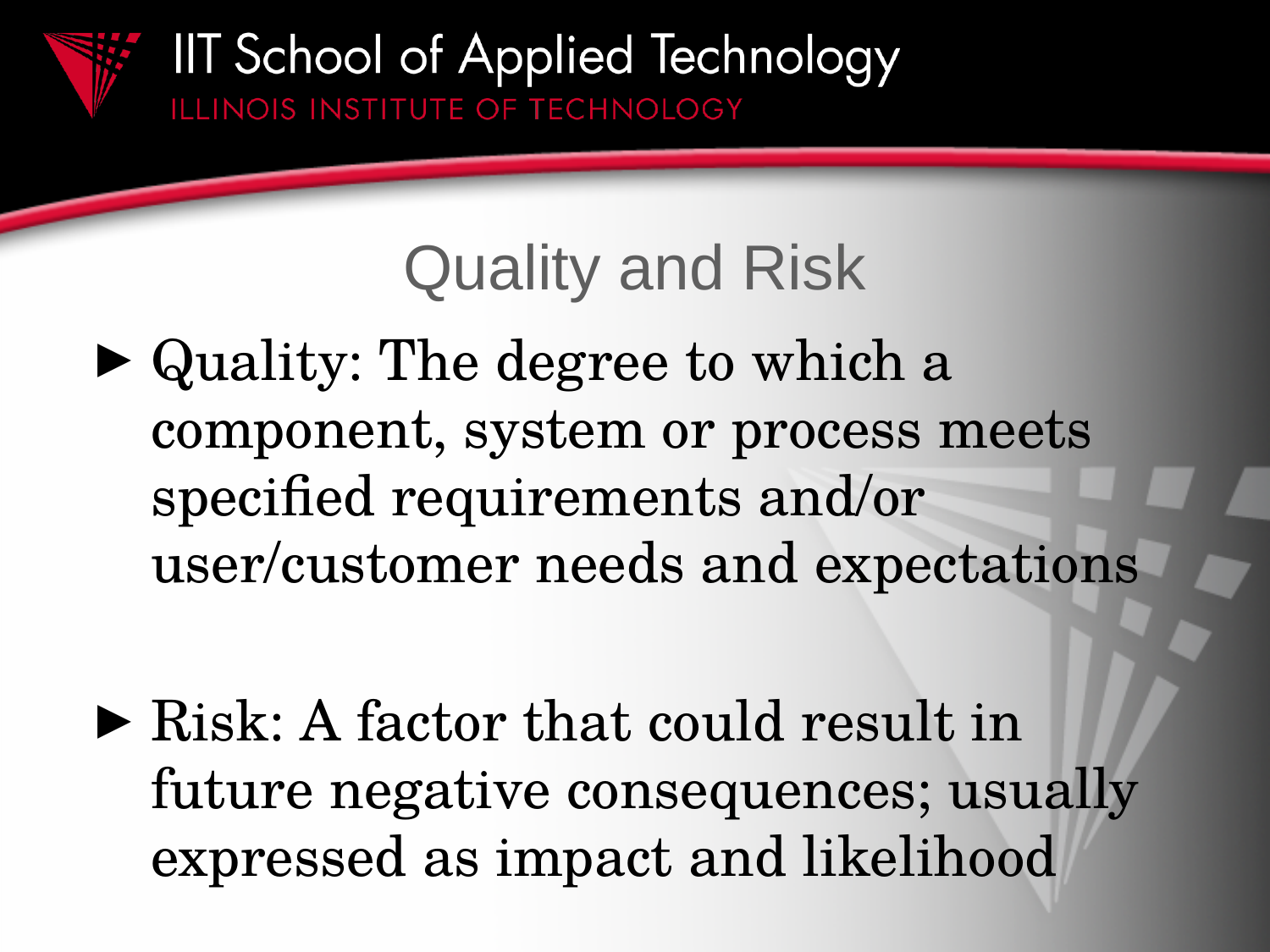

# Quality and Risk
Quality: The degree to which a component, system or process meets specified requirements and/or user/customer needs and expectations

Risk: A factor that could result in future negative consequences; usually expressed as impact and likelihood